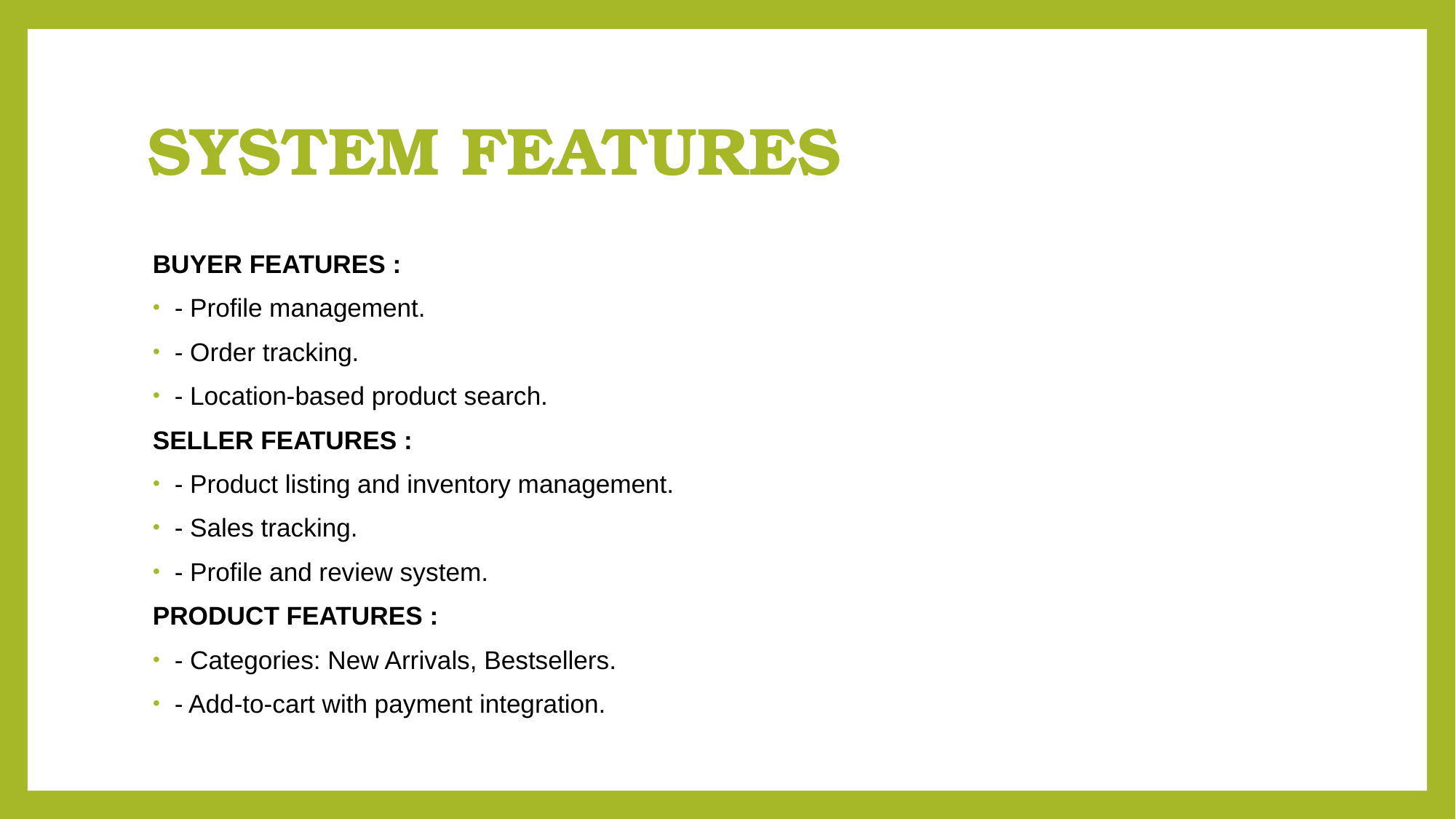

# SYSTEM FEATURES
BUYER FEATURES :
- Profile management.
- Order tracking.
- Location-based product search.
SELLER FEATURES :
- Product listing and inventory management.
- Sales tracking.
- Profile and review system.
PRODUCT FEATURES :
- Categories: New Arrivals, Bestsellers.
- Add-to-cart with payment integration.